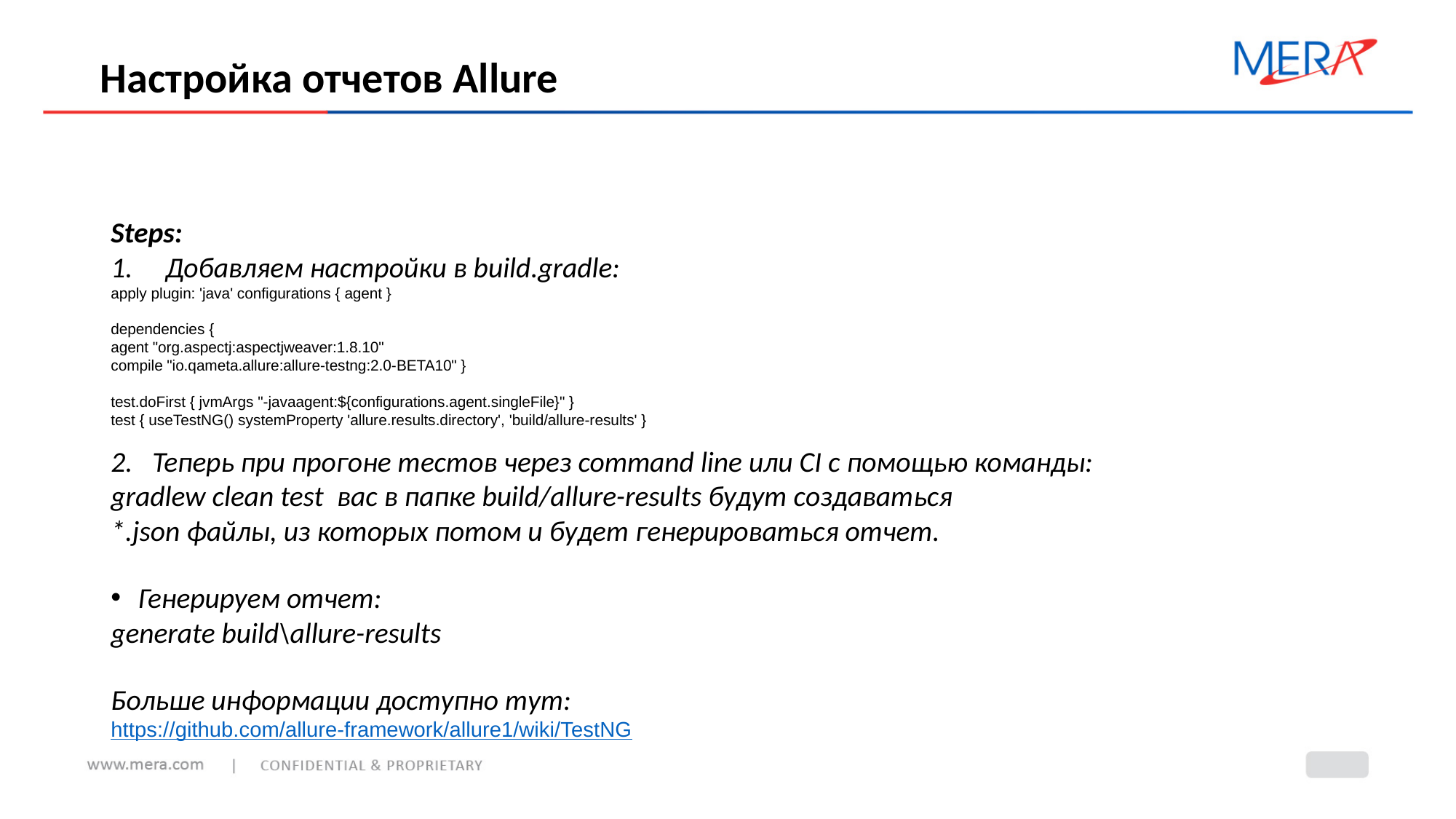

# Настройка отчетов Allure
Steps:
Добавляем настройки в build.gradle:
apply plugin: 'java' configurations { agent }

dependencies {
agent "org.aspectj:aspectjweaver:1.8.10"
compile "io.qameta.allure:allure-testng:2.0-BETA10" }

test.doFirst { jvmArgs "-javaagent:${configurations.agent.singleFile}" }
test { useTestNG() systemProperty 'allure.results.directory', 'build/allure-results' }

2.   Теперь при прогоне тестов через command line или CI c помощью команды:
gradlew clean test  вас в папке build/allure-results будут создаваться
*.json файлы, из которых потом и будет генерироваться отчет.

Генерируем отчет:
generate build\allure-results

Больше информации доступно тут:
https://github.com/allure-framework/allure1/wiki/TestNG